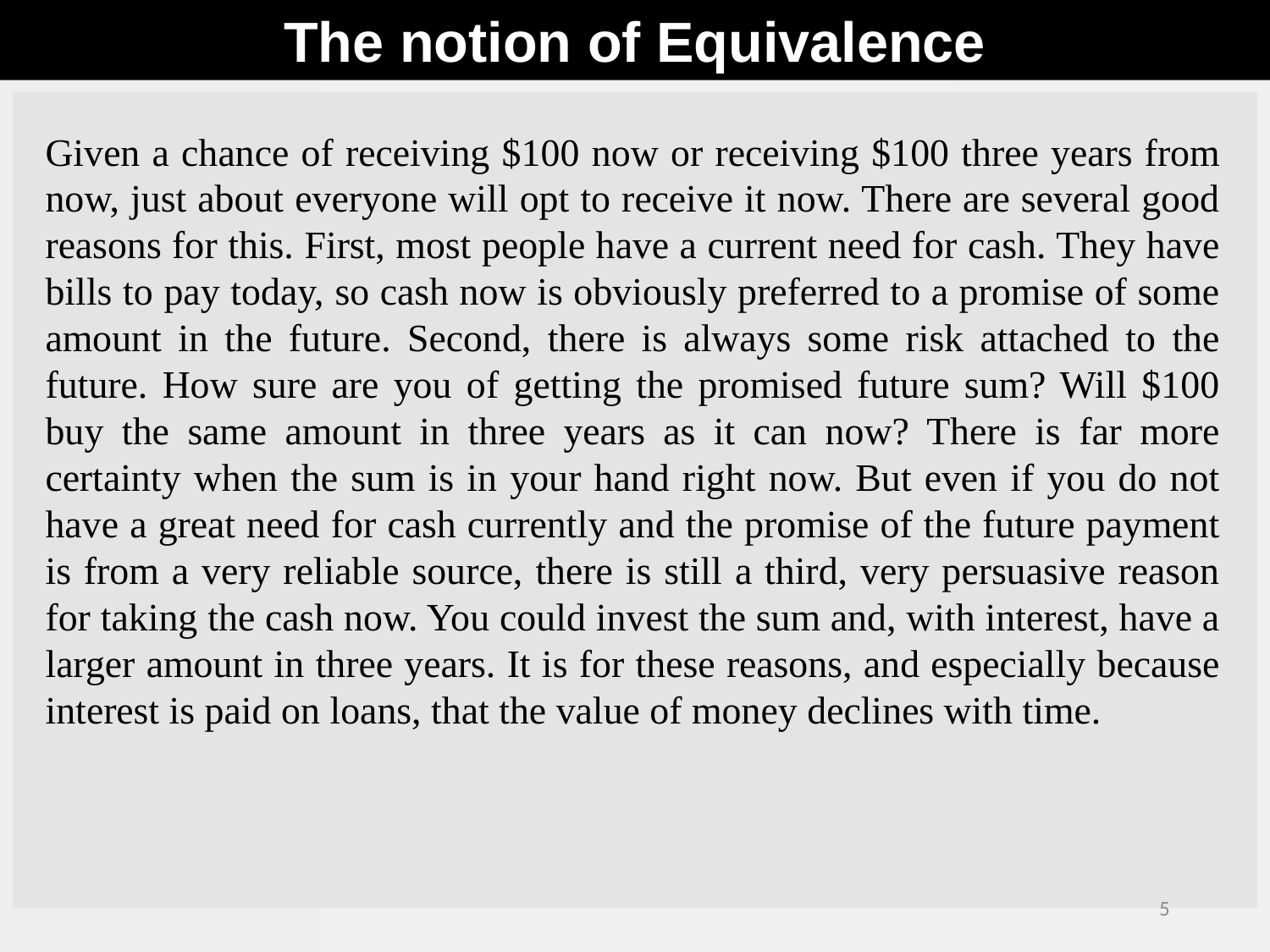

The notion of Equivalence

Given a chance of receiving $100 now or receiving $100 three years from now, just about everyone will opt to receive it now. There are several good reasons for this. First, most people have a current need for cash. They have bills to pay today, so cash now is obviously preferred to a promise of some amount in the future. Second, there is always some risk attached to the future. How sure are you of getting the promised future sum? Will $100 buy the same amount in three years as it can now? There is far more certainty when the sum is in your hand right now. But even if you do not have a great need for cash currently and the promise of the future payment is from a very reliable source, there is still a third, very persuasive reason for taking the cash now. You could invest the sum and, with interest, have a larger amount in three years. It is for these reasons, and especially because interest is paid on loans, that the value of money declines with time.
5